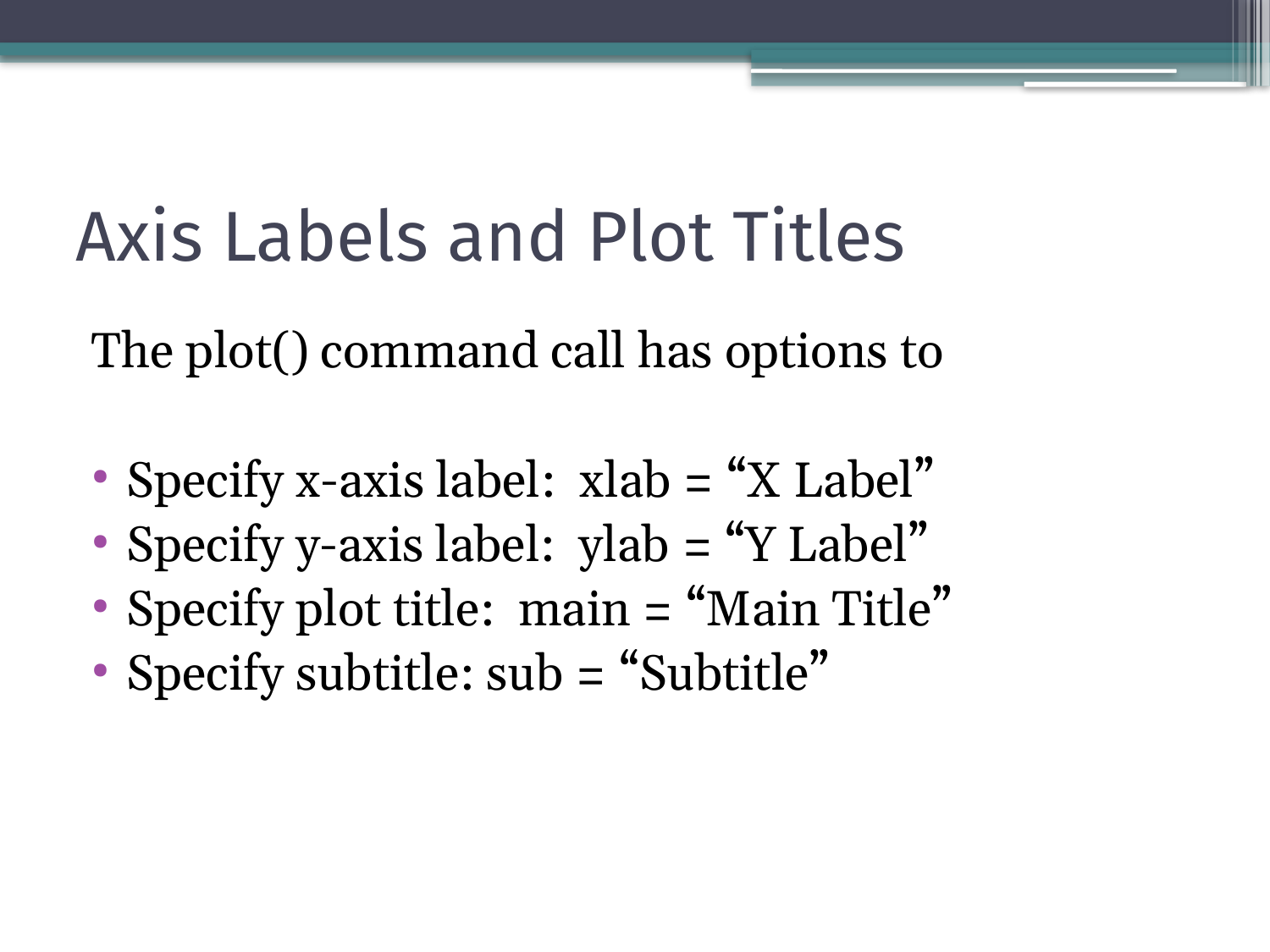

# Axis Labels and Plot Titles
The plot() command call has options to

Specify x-axis label:  xlab = “X Label”
Specify y-axis label:  ylab = “Y Label”
Specify plot title:  main = “Main Title”
Specify subtitle: sub = “Subtitle”